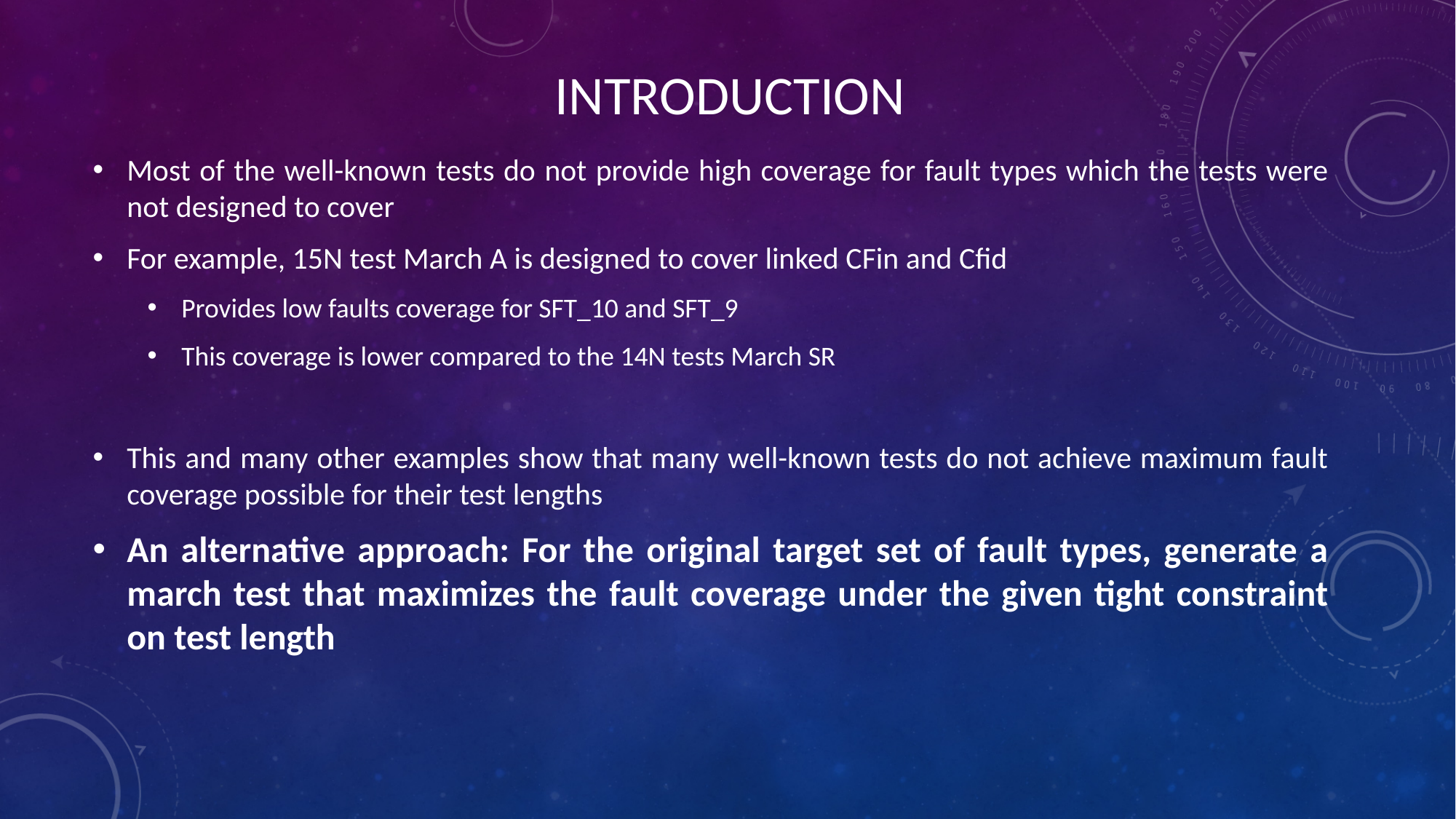

Introduction
Most of the well-known tests do not provide high coverage for fault types which the tests were not designed to cover
For example, 15N test March A is designed to cover linked CFin and Cfid
Provides low faults coverage for SFT_10 and SFT_9
This coverage is lower compared to the 14N tests March SR

This and many other examples show that many well-known tests do not achieve maximum fault coverage possible for their test lengths
An alternative approach: For the original target set of fault types, generate a march test that maximizes the fault coverage under the given tight constraint on test length